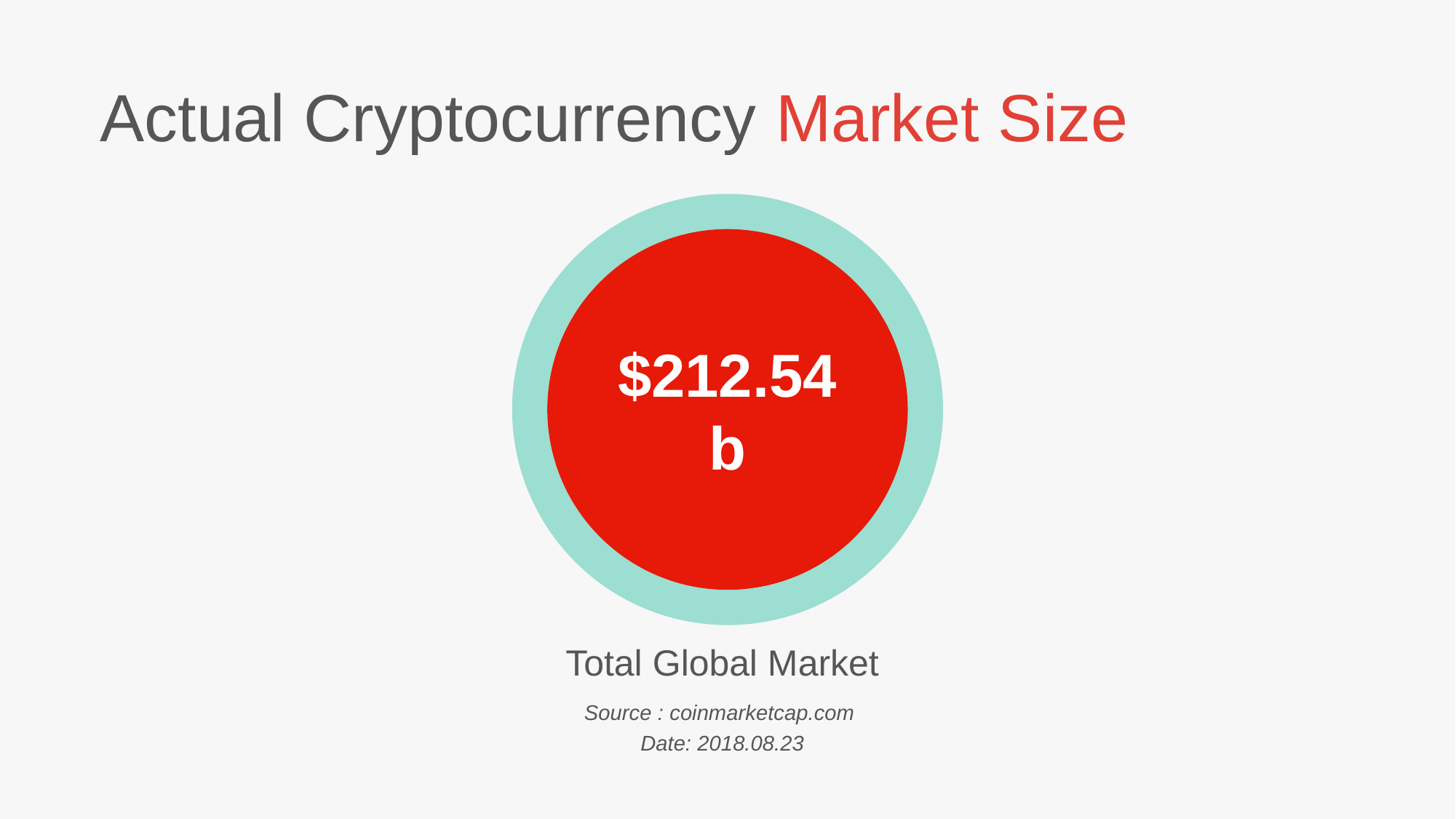

Actual Cryptocurrency Market Size

$212.54b
Total Global Market
Source : coinmarketcap.com
Date: 2018.08.23